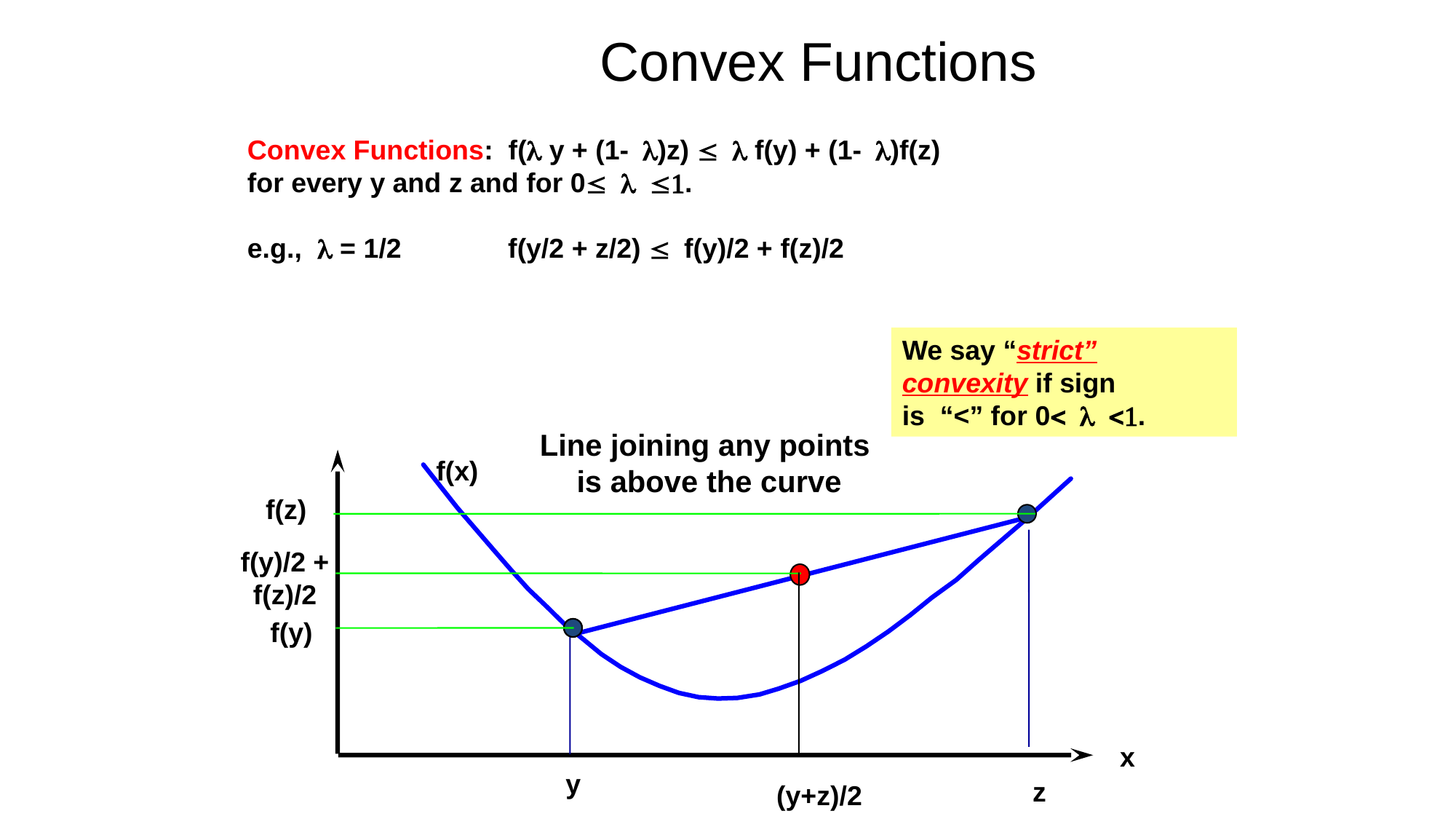

# Convex Functions
Convex Functions:  f(λ y + (1- λ)z) ≤ λ f(y) + (1- λ)f(z)
for every y and z and for 0≤ λ ≤1.

e.g.,  λ = 1/2              f(y/2 + z/2) ≤ f(y)/2 + f(z)/2
We say “strict” convexity if sign
is  “<” for 0< λ <1.
Line joining any points
is above the curve
f(x)

x

y
z
f(z)

f(y)/2 +
f(z)/2

(y+z)/2
f(y)

32